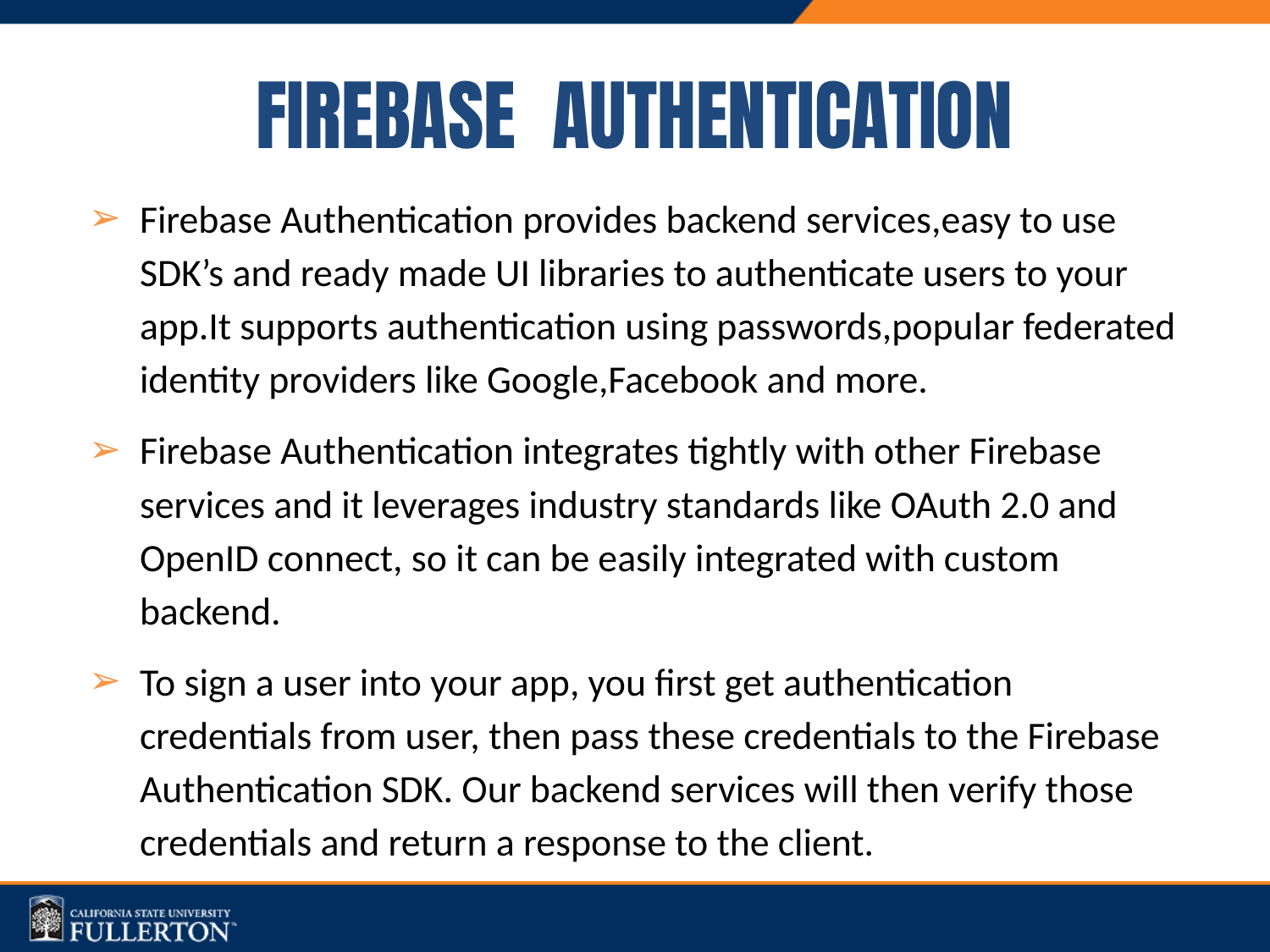

# FIREBASE  AUTHENTICATION
Firebase Authentication provides backend services,easy to use SDK’s and ready made UI libraries to authenticate users to your app.It supports authentication using passwords,popular federated identity providers like Google,Facebook and more.
Firebase Authentication integrates tightly with other Firebase services and it leverages industry standards like OAuth 2.0 and OpenID connect, so it can be easily integrated with custom backend.
To sign a user into your app, you first get authentication credentials from user, then pass these credentials to the Firebase Authentication SDK. Our backend services will then verify those credentials and return a response to the client.